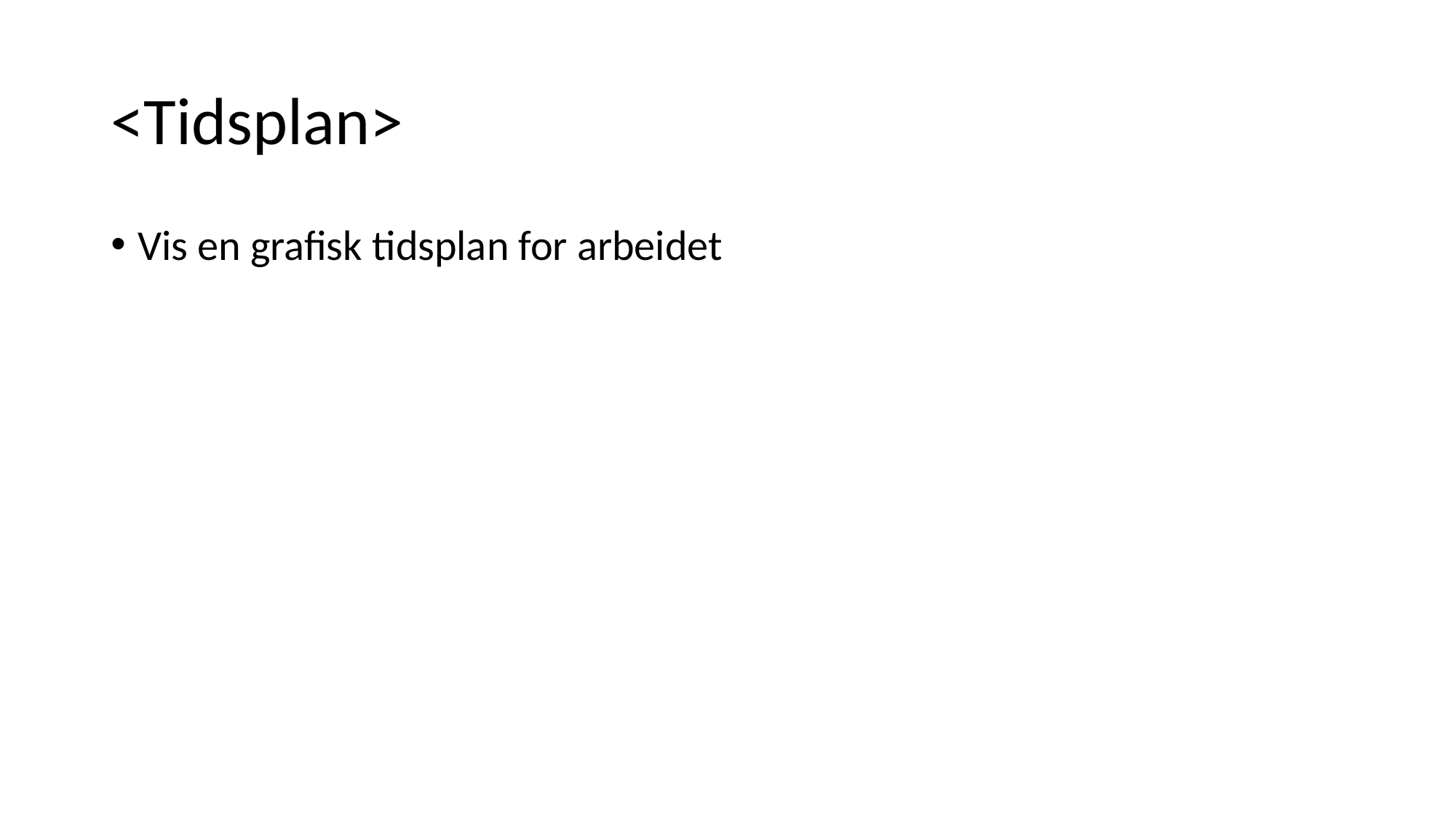

<Tidsplan>
Vis en grafisk tidsplan for arbeidet